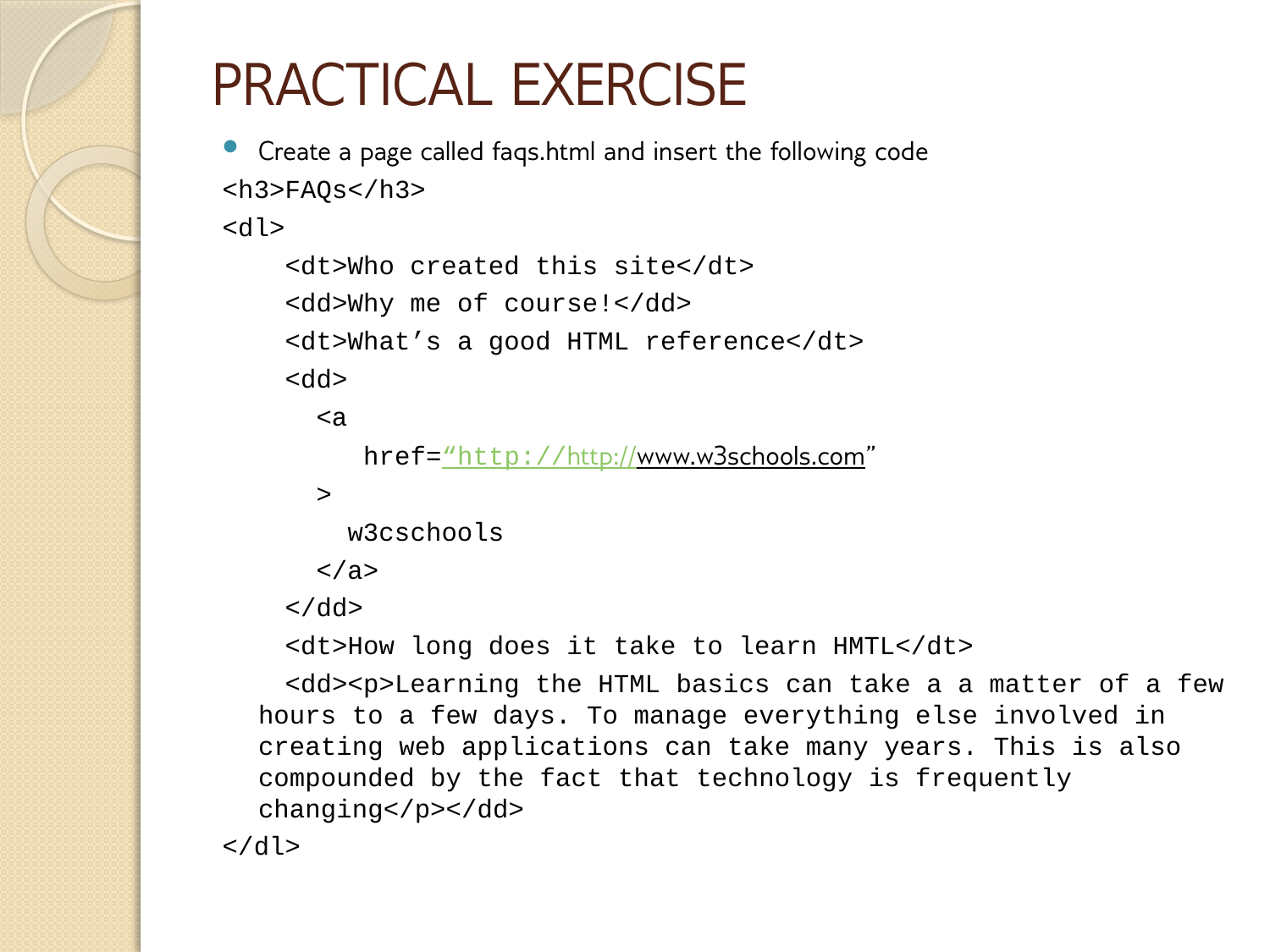

# PRACTICAL EXERCISE
Create a page called faqs.html and insert the following code
<h3>FAQs</h3>
<dl>
    <dt>Who created this site</dt>
    <dd>Why me of course!</dd>
    <dt>What’s a good HTML reference</dt>
    <dd>
      <a
         href=“http://http://www.w3schools.com”
      >
        w3cschools
      </a>
    </dd>
    <dt>How long does it take to learn HMTL</dt>
    <dd><p>Learning the HTML basics can take a a matter of a few hours to a few days. To manage everything else involved in creating web applications can take many years. This is also compounded by the fact that technology is frequently changing</p></dd>
</dl>